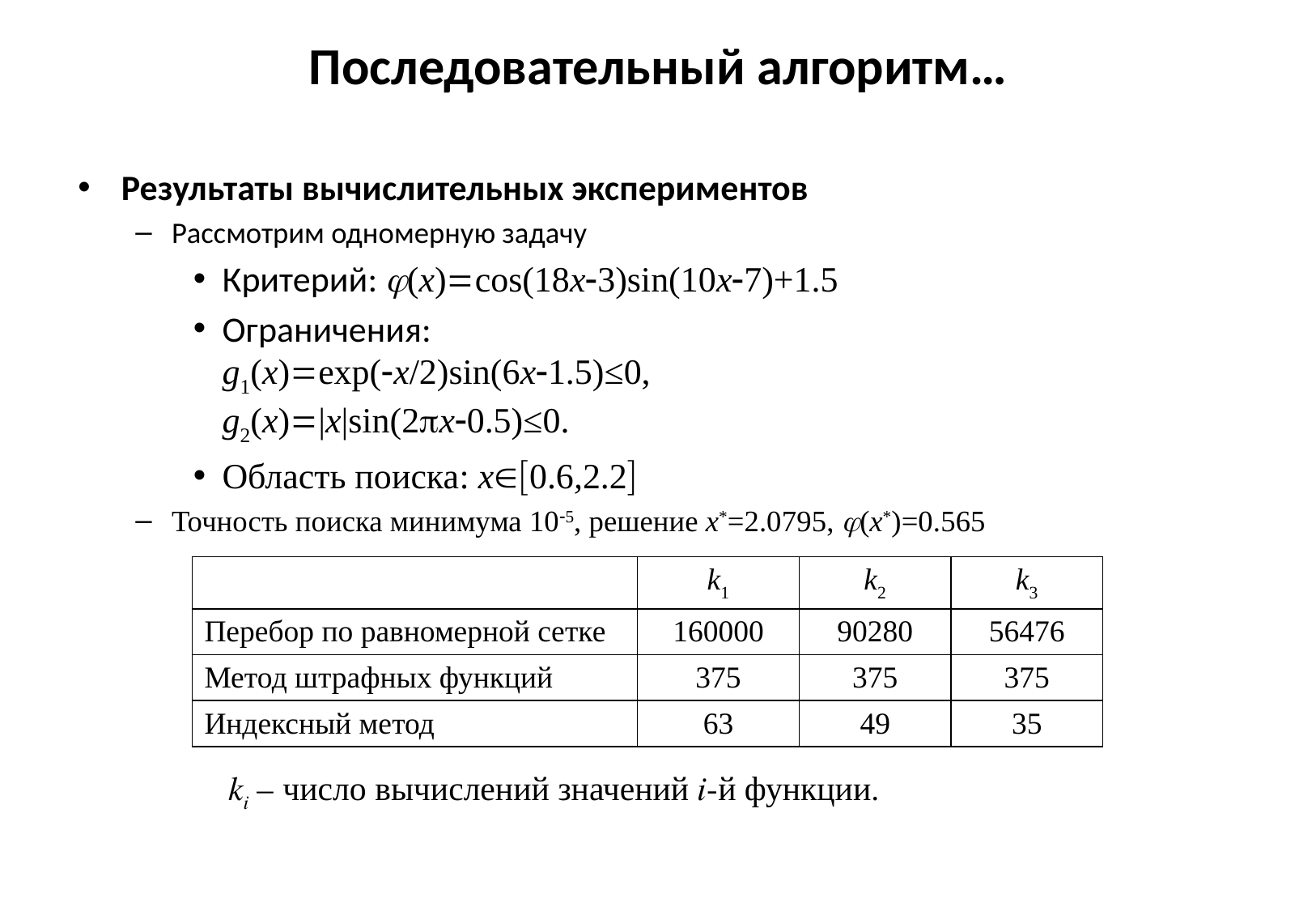

# Последовательный алгоритм…
Результаты вычислительных экспериментов
Рассмотрим одномерную задачу
Критерий: ϕ(x)=cos(18x−3)sin(10x−7)+1.5
Ограничения:
g1(x)=exp(−x/2)sin(6x−1.5)≤0,
g2(x)=|x|sin(2πx−0.5)≤0.
Область поиска: x∈[0.6,2.2]
Точность поиска минимума 10−5, решение x*=2.0795, ϕ(x*)=0.565

|  | k1 | k2 | k3 |
| --- | --- | --- | --- |
| Перебор по равномерной сетке | 160000 | 90280 | 56476 |
| Метод штрафных функций | 375 | 375 | 375 |
| Индексный метод | 63 | 49 | 35 |
ki – число вычислений значений i-й функции.